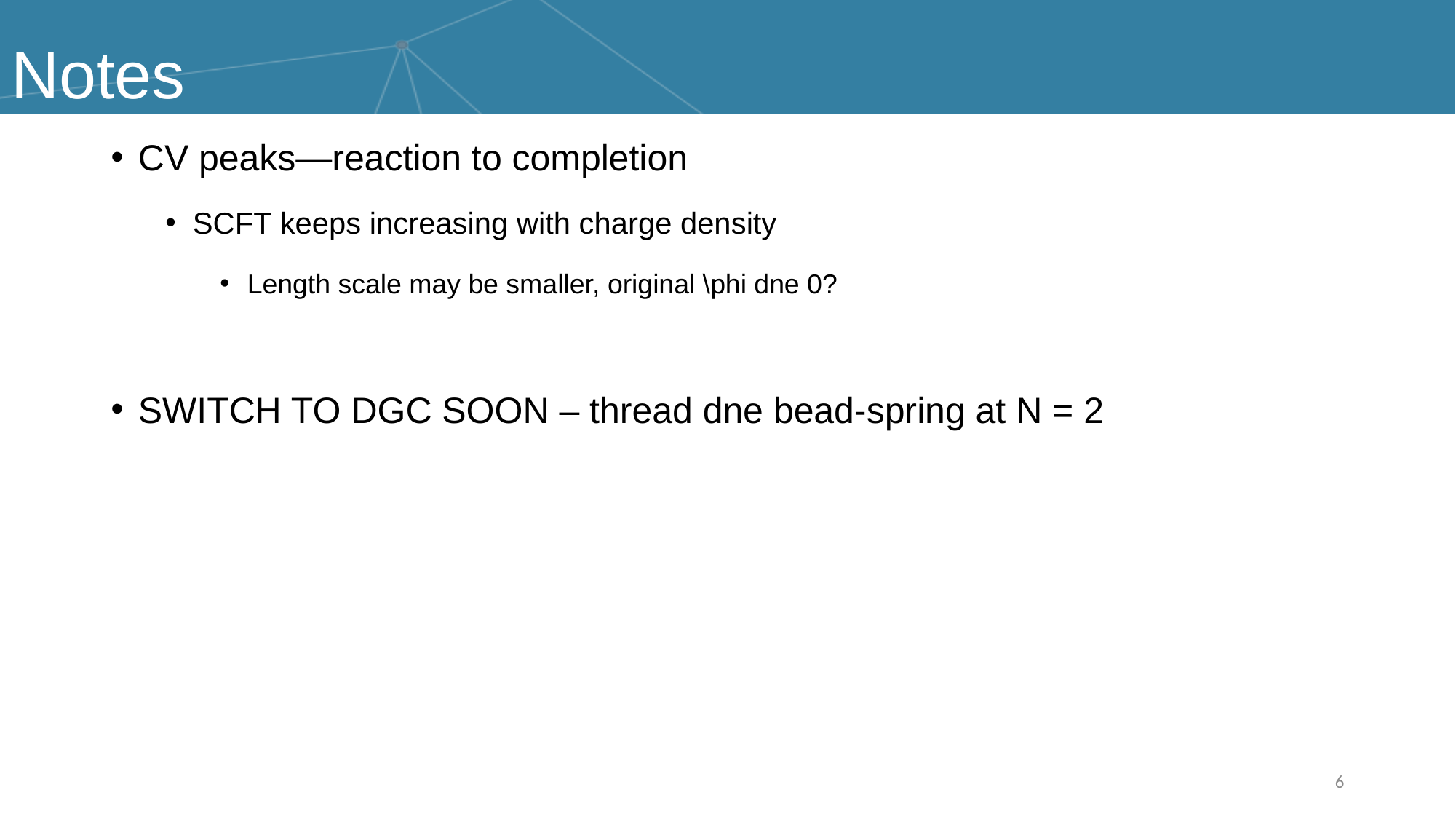

# Notes
CV peaks—reaction to completion
SCFT keeps increasing with charge density
Length scale may be smaller, original \phi dne 0?

SWITCH TO DGC SOON – thread dne bead-spring at N = 2
6